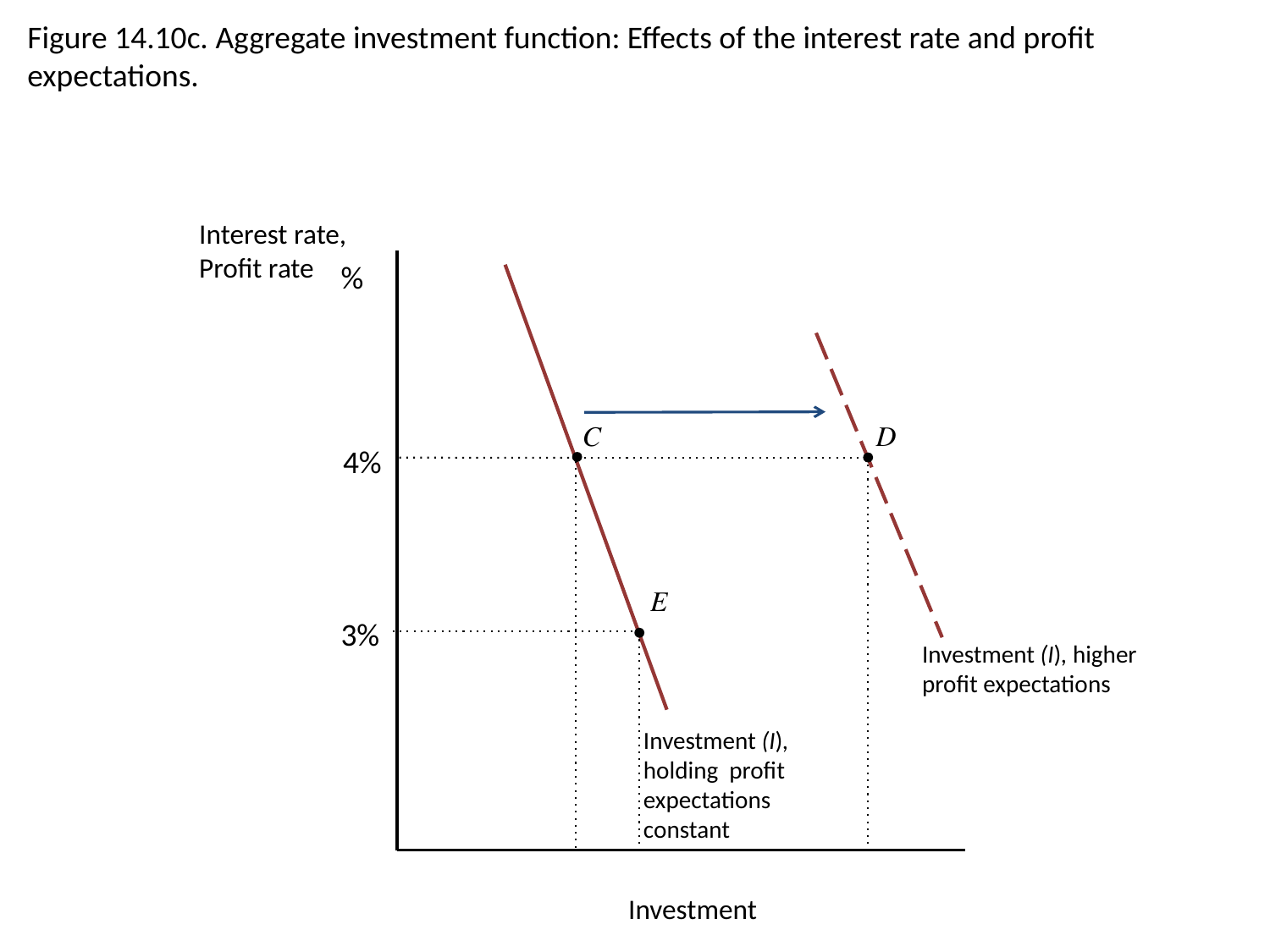

Figure 14.10c. Aggregate investment function: Effects of the interest rate and profit expectations.
Interest rate,
Profit rate
%
D

C

4%
E
3%

Investment (I), higher profit expectations
Investment (I), holding  profit expectations constant
Investment